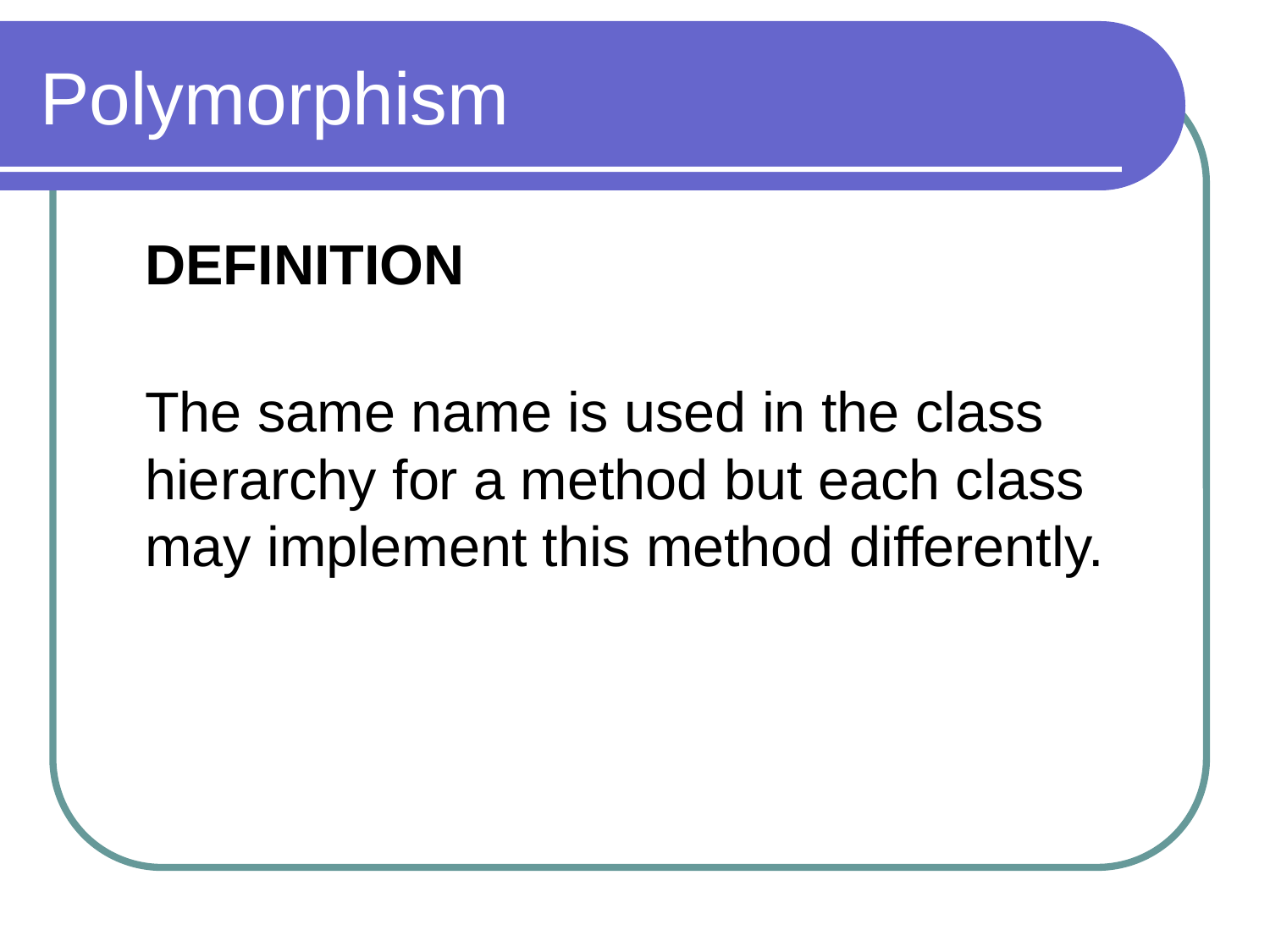

# Polymorphism
	DEFINITION
	The same name is used in the class hierarchy for a method but each class may implement this method differently.